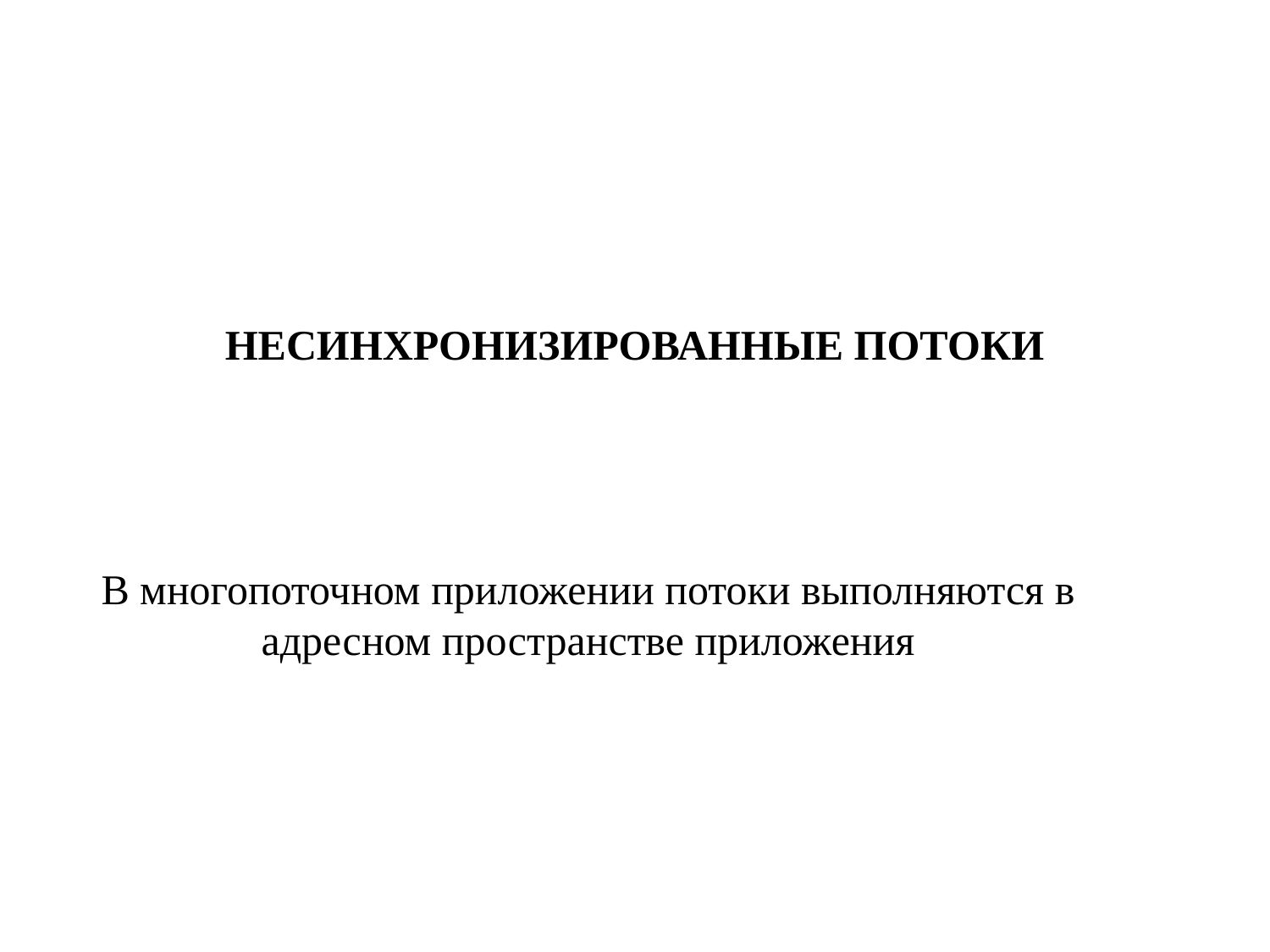

# Несинхронизированные потоки
В многопоточном приложении потоки выполняются в адресном пространстве приложения